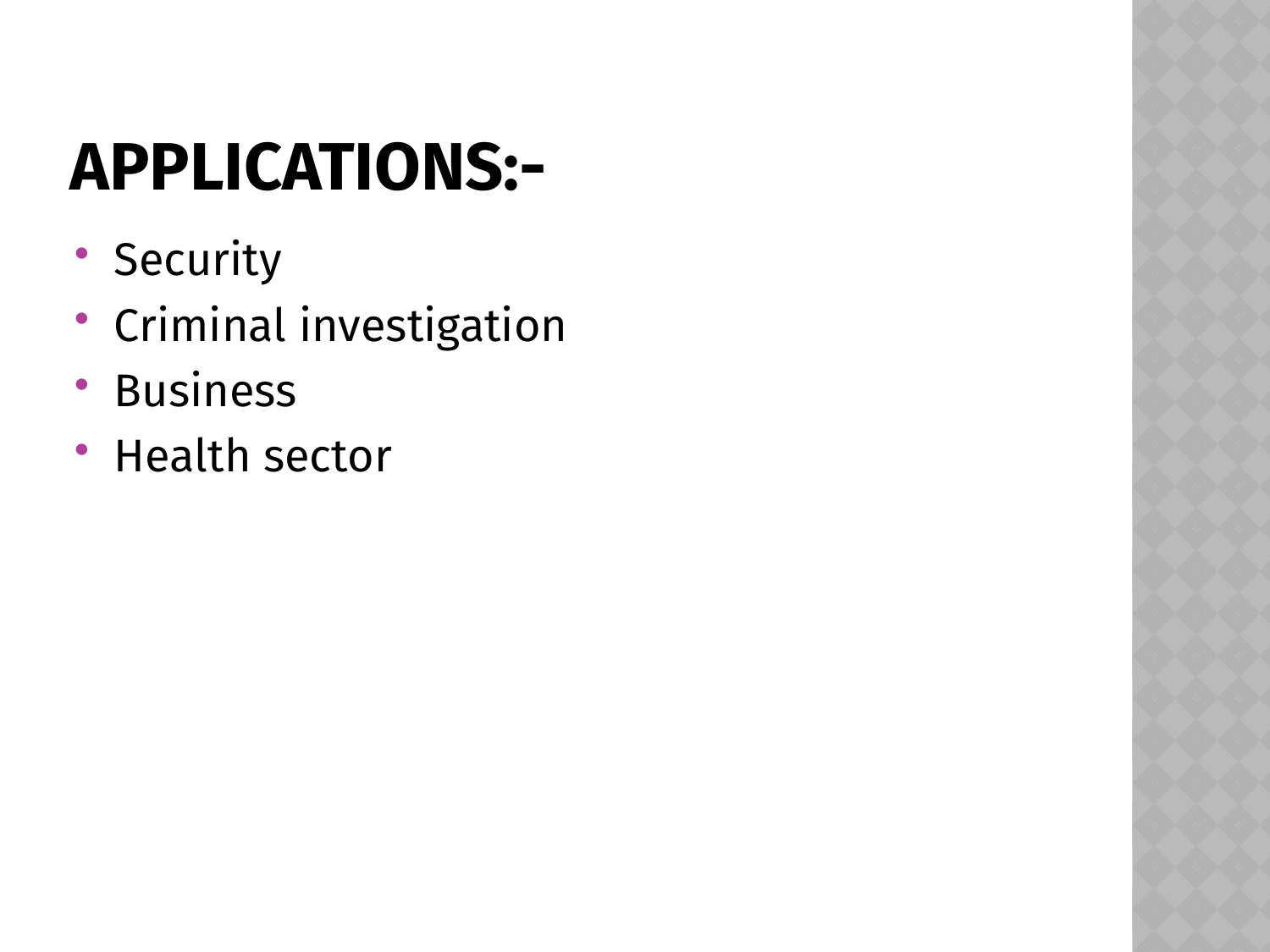

# Applications:-
Security
Criminal investigation
Business
Health sector